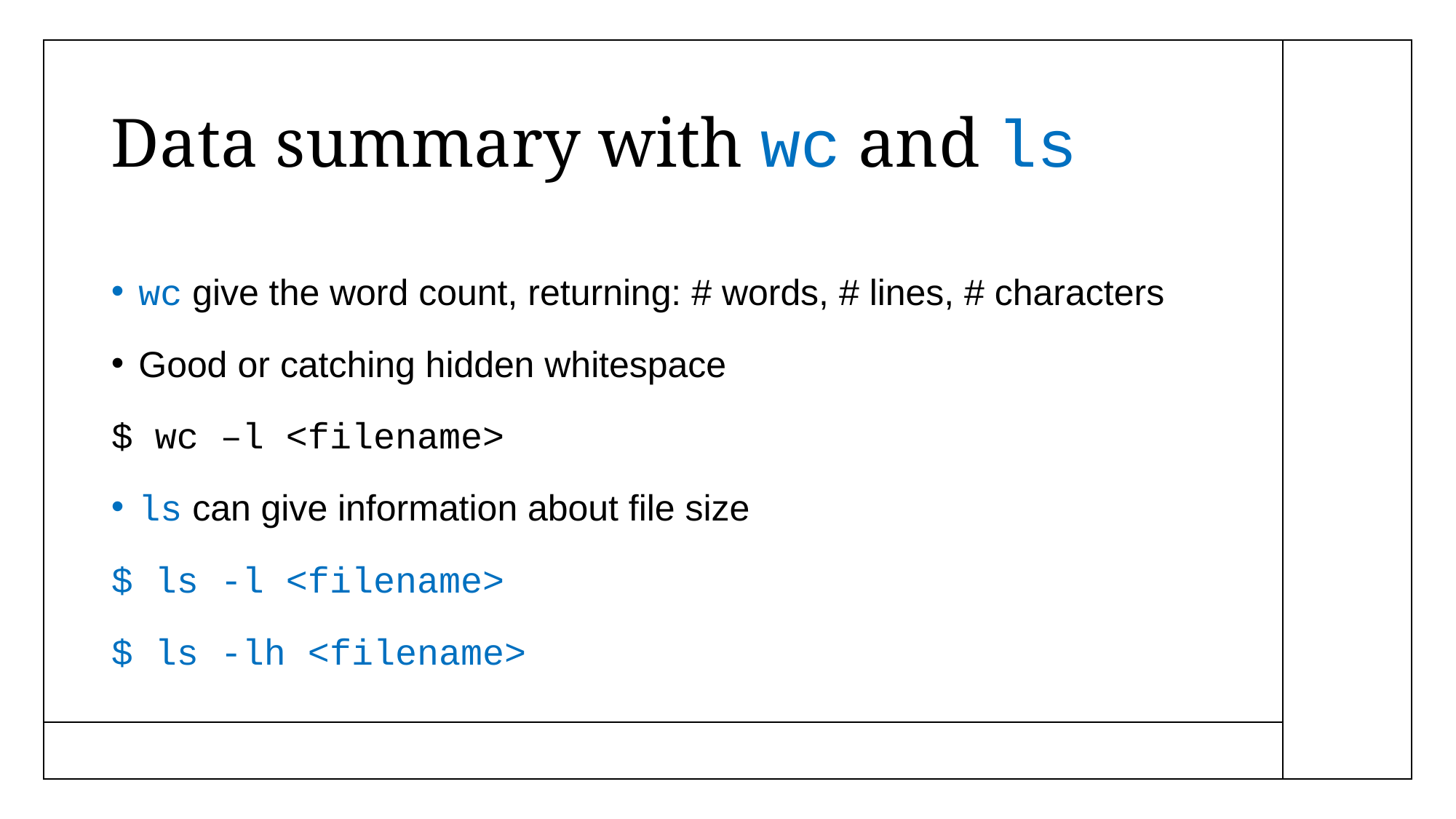

# Data summary with wc and ls
wc give the word count, returning: # words, # lines, # characters
Good or catching hidden whitespace
$ wc –l <filename>
ls can give information about file size
$ ls -l <filename>
$ ls -lh <filename>